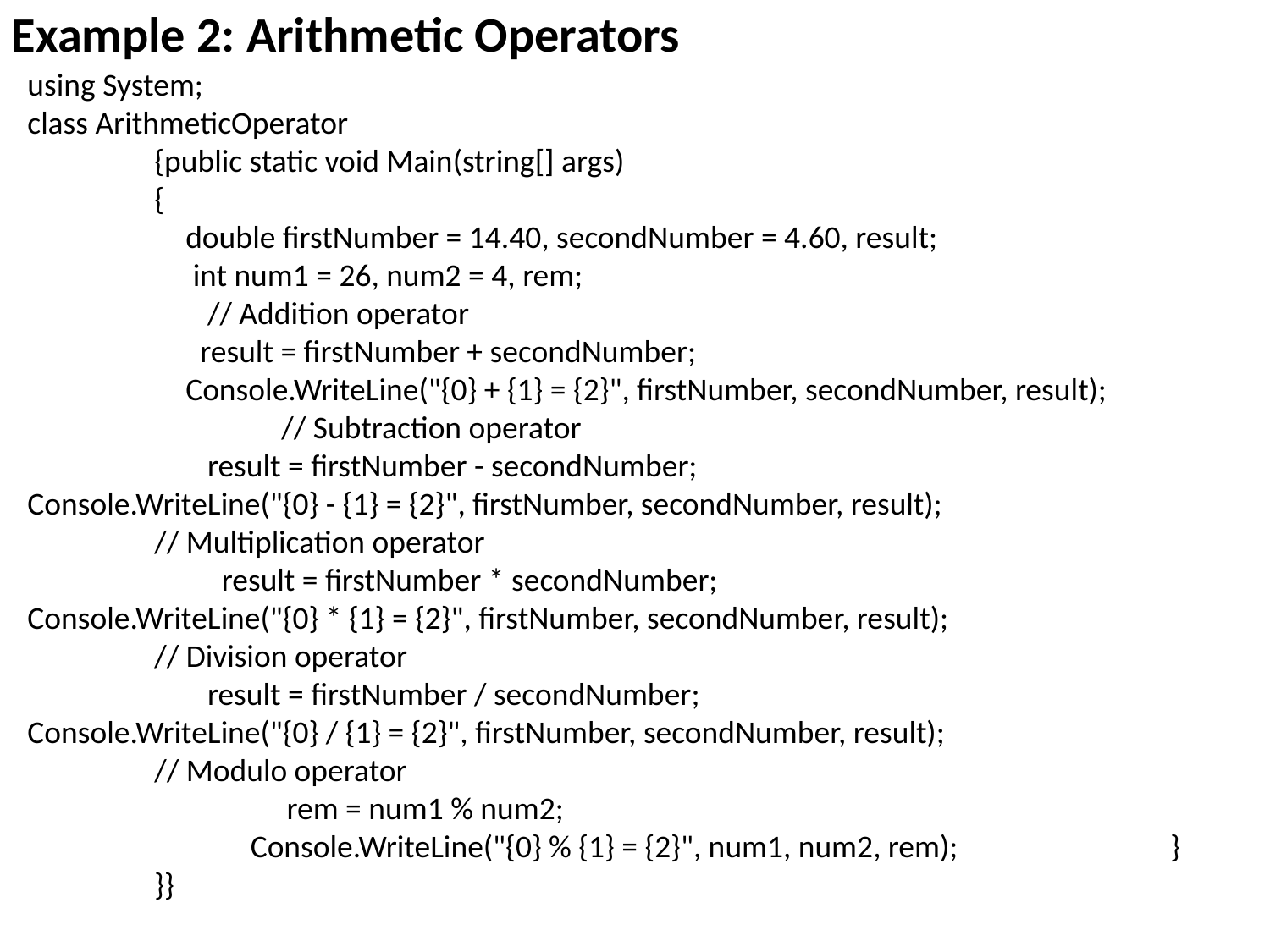

Example 2: Arithmetic Operators
using System;
class ArithmeticOperator
	{public static void Main(string[] args)
	{
                      double firstNumber = 14.40, secondNumber = 4.60, result;
                       int num1 = 26, num2 = 4, rem;
                         // Addition operator
                        result = firstNumber + secondNumber;
                      Console.WriteLine("{0} + {1} = {2}", firstNumber, secondNumber, result); 			// Subtraction operator
                         result = firstNumber - secondNumber;			Console.WriteLine("{0} - {1} = {2}", firstNumber, secondNumber, result); 			// Multiplication operator
                           result = firstNumber * secondNumber;			Console.WriteLine("{0} * {1} = {2}", firstNumber, secondNumber, result); 			// Division operator
                         result = firstNumber / secondNumber;			Console.WriteLine("{0} / {1} = {2}", firstNumber, secondNumber, result); 			// Modulo operator
                                    rem = num1 % num2;
                               Console.WriteLine("{0} % {1} = {2}", num1, num2, rem);		}	}}